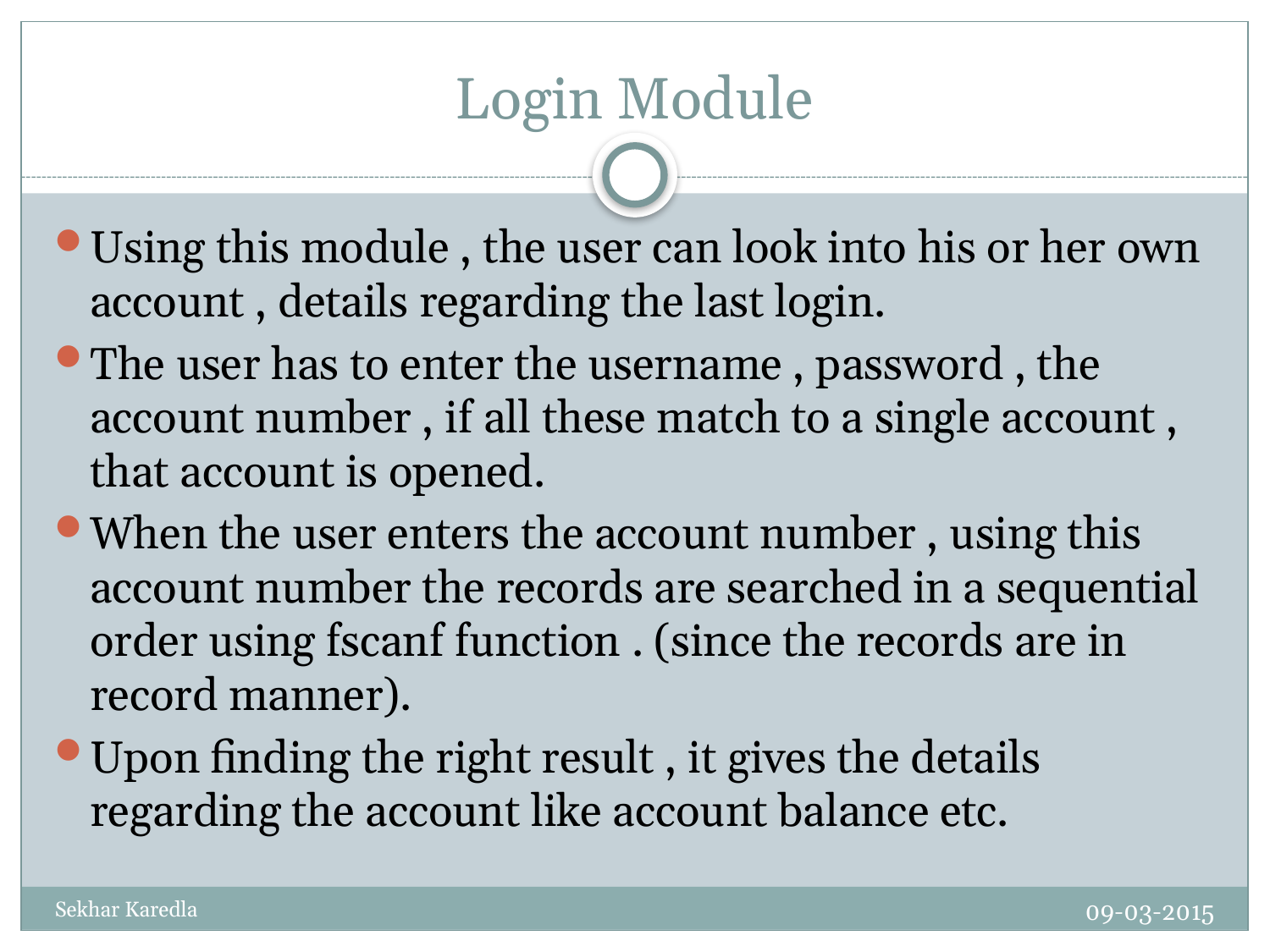

# Login Module
Using this module , the user can look into his or her own account , details regarding the last login.
The user has to enter the username , password , the account number , if all these match to a single account , that account is opened.
When the user enters the account number , using this account number the records are searched in a sequential order using fscanf function . (since the records are in record manner).
Upon finding the right result , it gives the details regarding the account like account balance etc.
09-03-2015
Sekhar Karedla